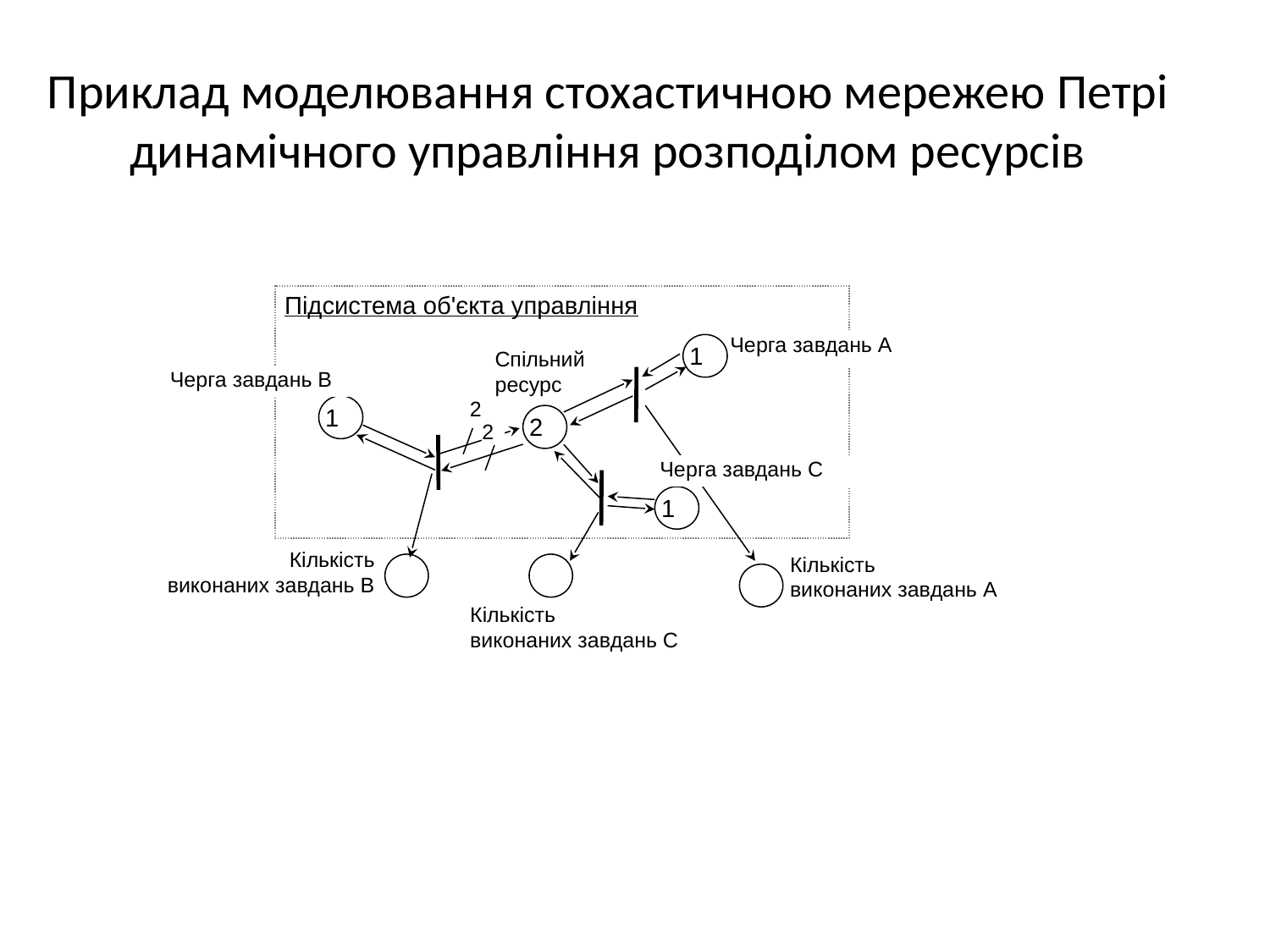

Приклад моделювання стохастичною мережею Петрі динамічного управління розподілом ресурсів

Підсистема об'єкта управління
Черга завдань А
1

Спільний ресурс

Черга завдань В

1

2

2

2

Черга завдань С

1

Кількість
виконаних завдань В
Кількість
виконаних завдань А

Кількість
виконаних завдань С